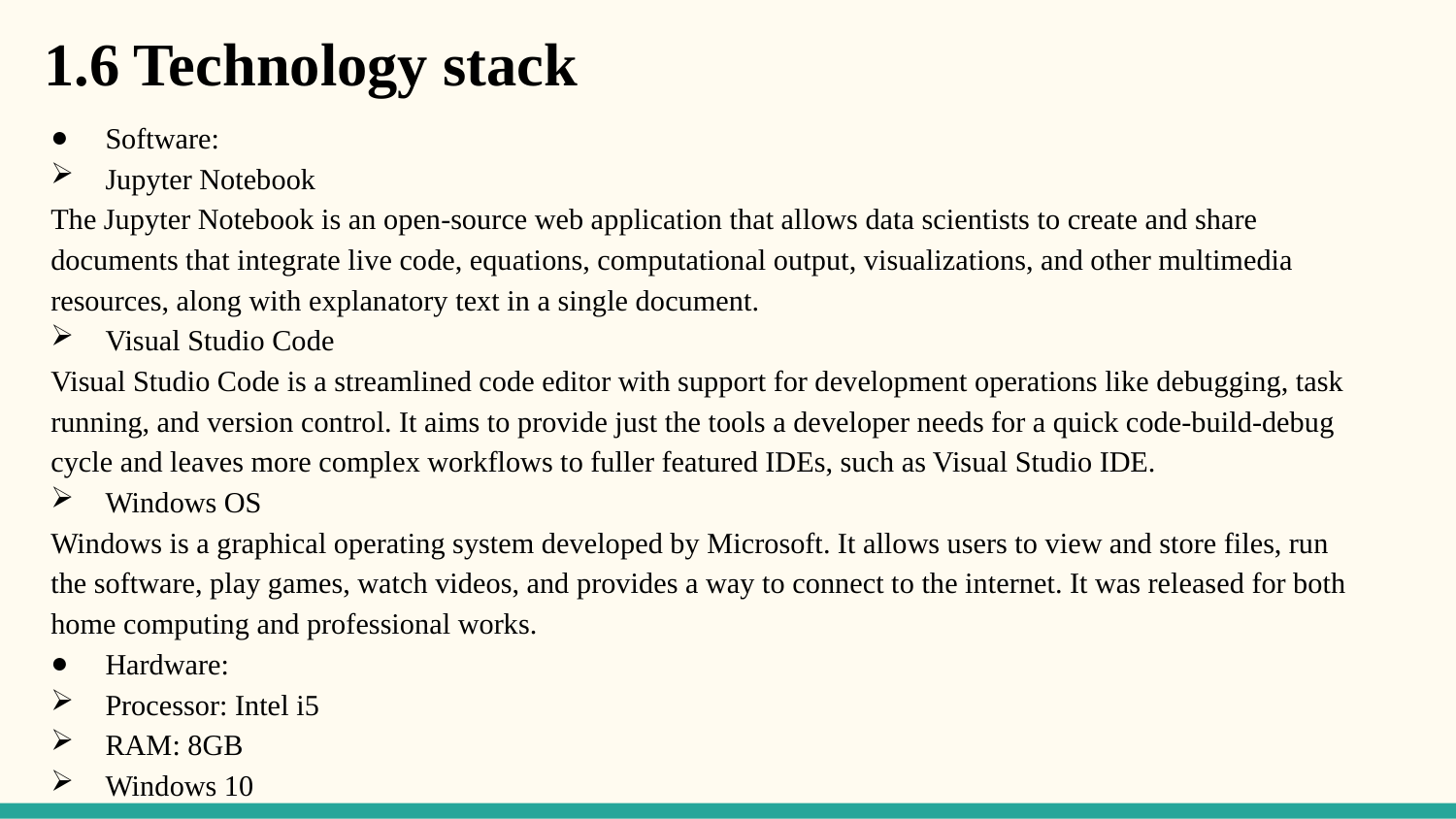

# 1.6 Technology stack
Software:
Jupyter Notebook
The Jupyter Notebook is an open-source web application that allows data scientists to create and share documents that integrate live code, equations, computational output, visualizations, and other multimedia resources, along with explanatory text in a single document.
Visual Studio Code
Visual Studio Code is a streamlined code editor with support for development operations like debugging, task running, and version control. It aims to provide just the tools a developer needs for a quick code-build-debug cycle and leaves more complex workflows to fuller featured IDEs, such as Visual Studio IDE.
Windows OS
Windows is a graphical operating system developed by Microsoft. It allows users to view and store files, run the software, play games, watch videos, and provides a way to connect to the internet. It was released for both home computing and professional works.
Hardware:
Processor: Intel i5
RAM: 8GB
Windows 10